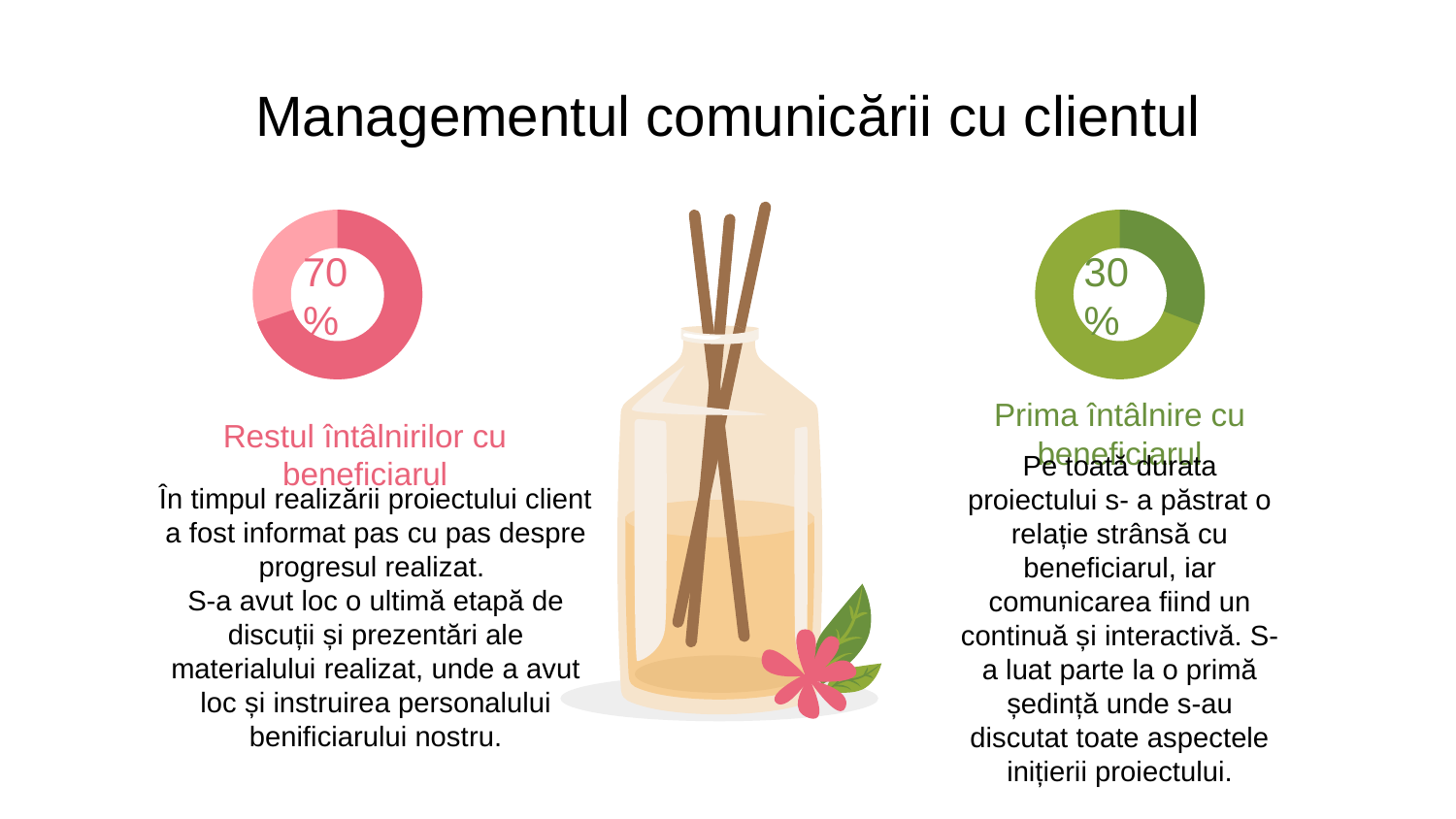

# Managementul comunicării cu clientul

70%
30%

Prima întâlnire cu beneficiarul
Pe toată durata proiectului s- a păstrat o relație strânsă cu beneficiarul, iar comunicarea fiind un continuă și interactivă. S-a luat parte la o primă ședință unde s-au discutat toate aspectele inițierii proiectului.
Restul întâlnirilor cu beneficiarul
În timpul realizării proiectului client a fost informat pas cu pas despre progresul realizat.
S-a avut loc o ultimă etapă de discuții și prezentări ale materialului realizat, unde a avut loc și instruirea personalului benificiarului nostru.